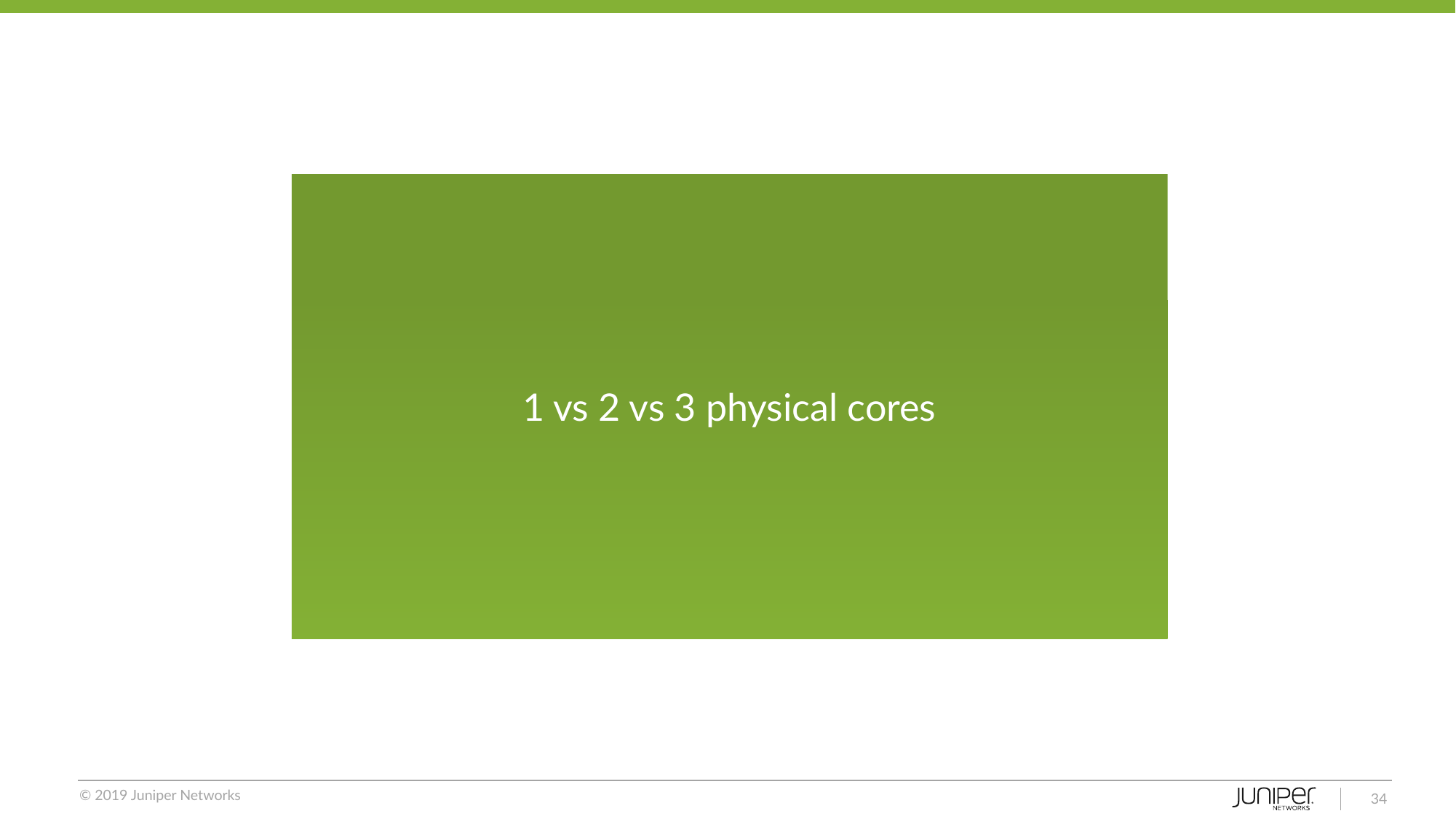

1 vs 2 vs 3 physical cores
34